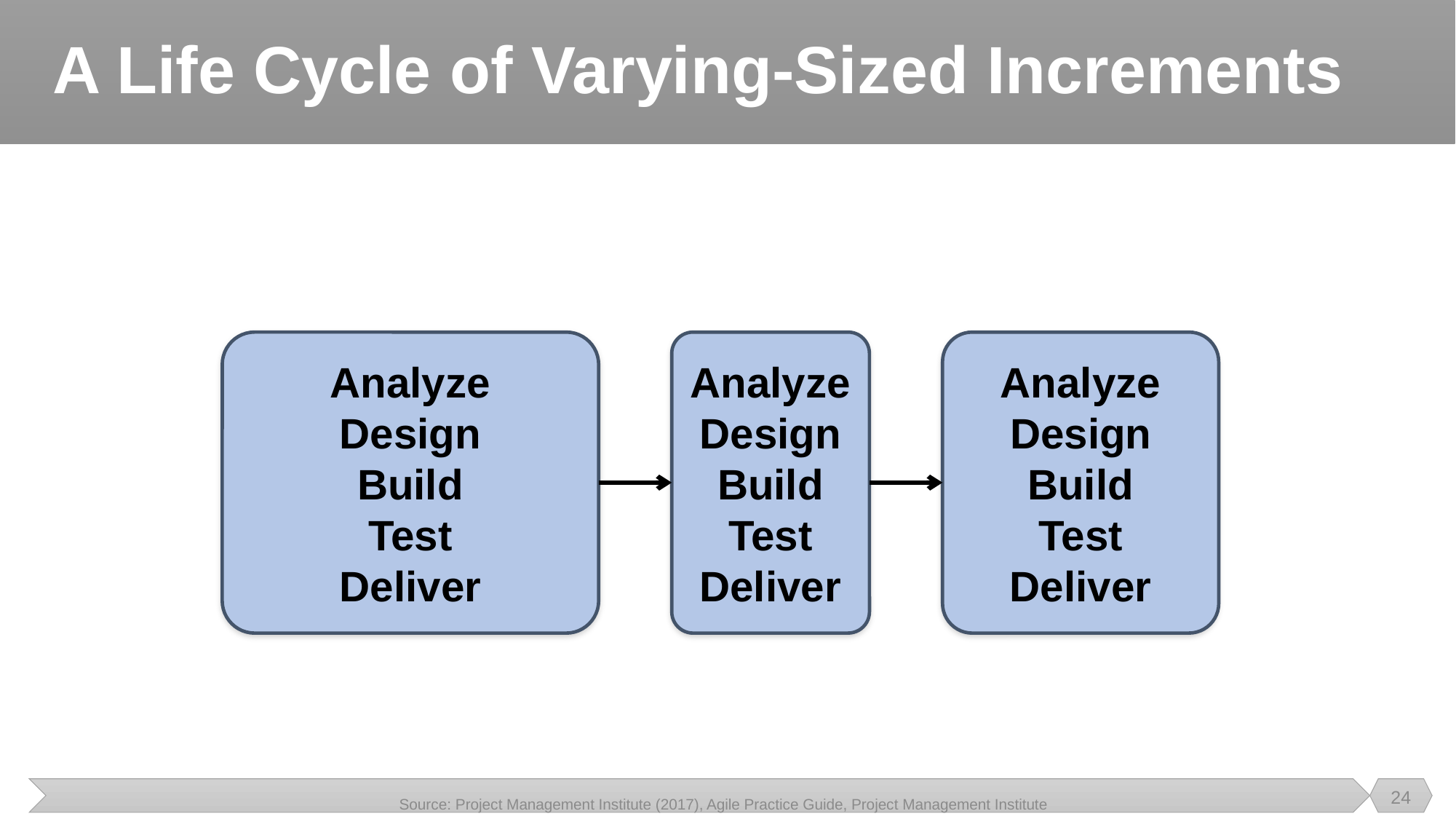

# A Life Cycle of Varying-Sized Increments
Analyze
Design
Build
Test
Deliver
Analyze
Design
Build
Test
Deliver
Analyze
Design
Build
Test
Deliver
24
Source: Project Management Institute (2017), Agile Practice Guide, Project Management Institute